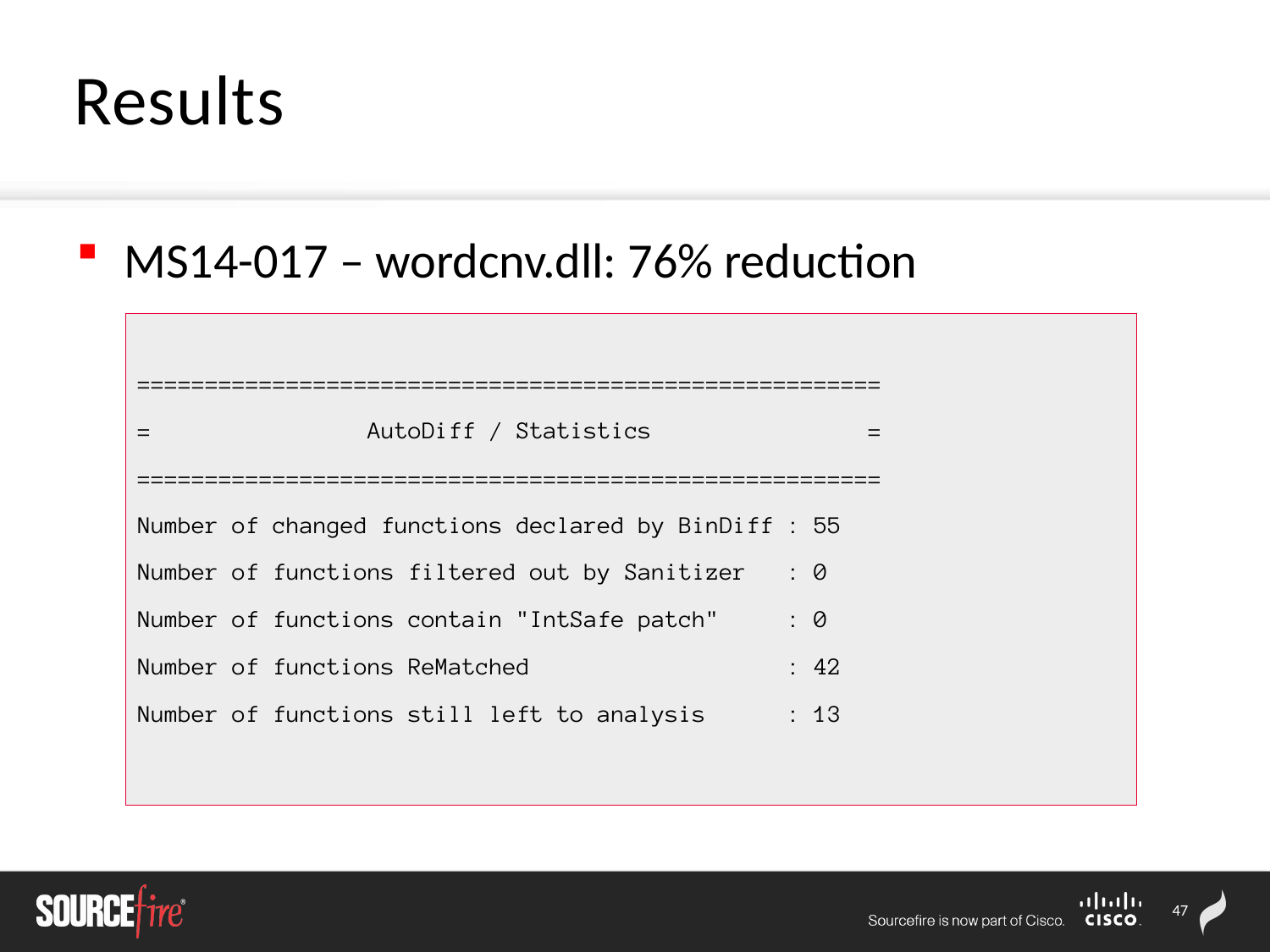

# Results
MS14-017 – wordcnv.dll: 76% reduction

=======================================================
=                AutoDiff / Statistics                =
=======================================================
Number of changed functions declared by BinDiff : 55
Number of functions filtered out by Sanitizer   : 0
Number of functions contain "IntSafe patch"     : 0
Number of functions ReMatched                   : 42
Number of functions still left to analysis      : 13